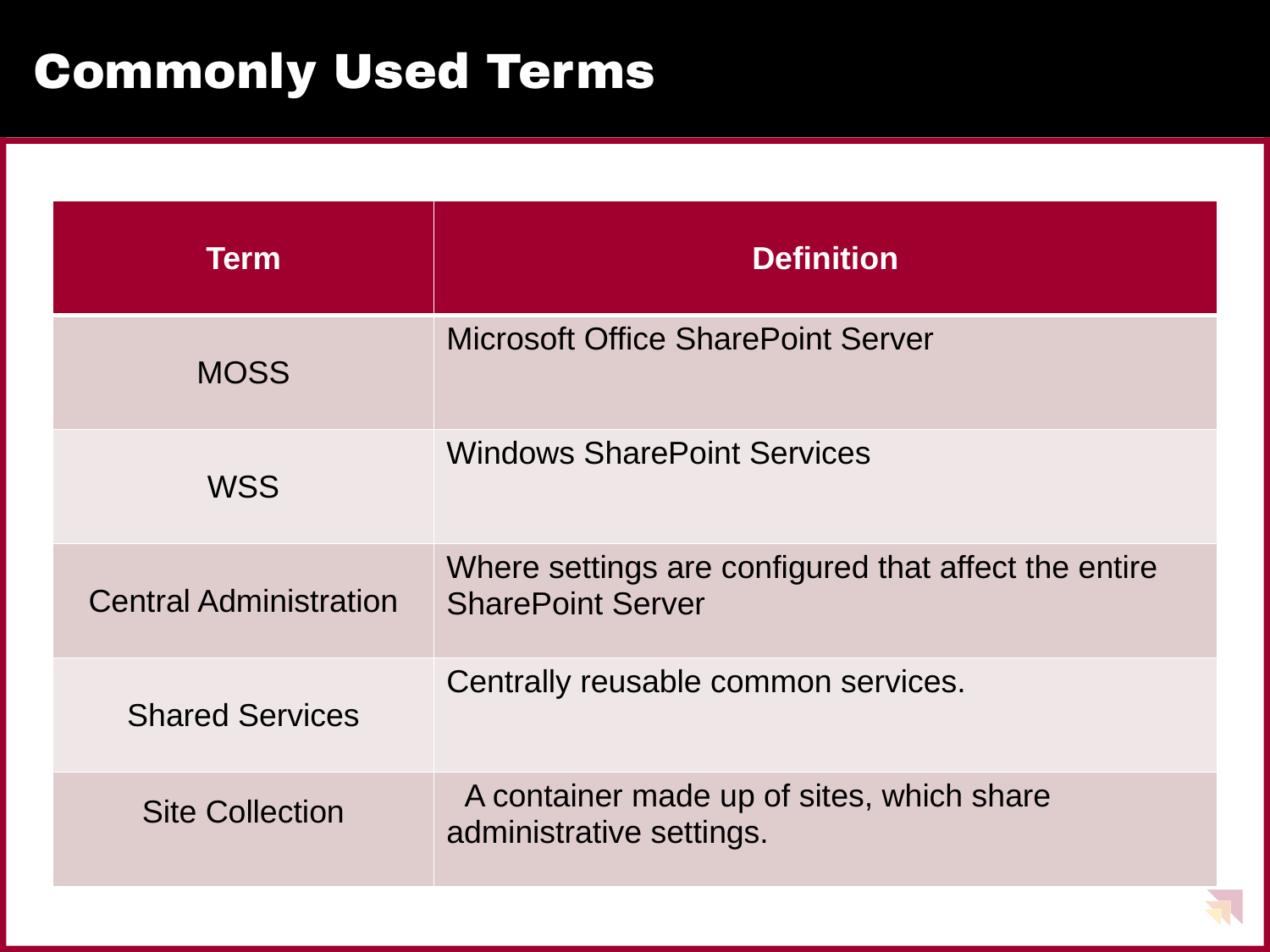

# Commonly Used Terms
| Term | Definition |
| --- | --- |
| MOSS | Microsoft Office SharePoint Server |
| WSS | Windows SharePoint Services |
| Central Administration | Where settings are configured that affect the entire SharePoint Server |
| Shared Services | Centrally reusable common services. |
| Site Collection | A container made up of sites, which share administrative settings. |